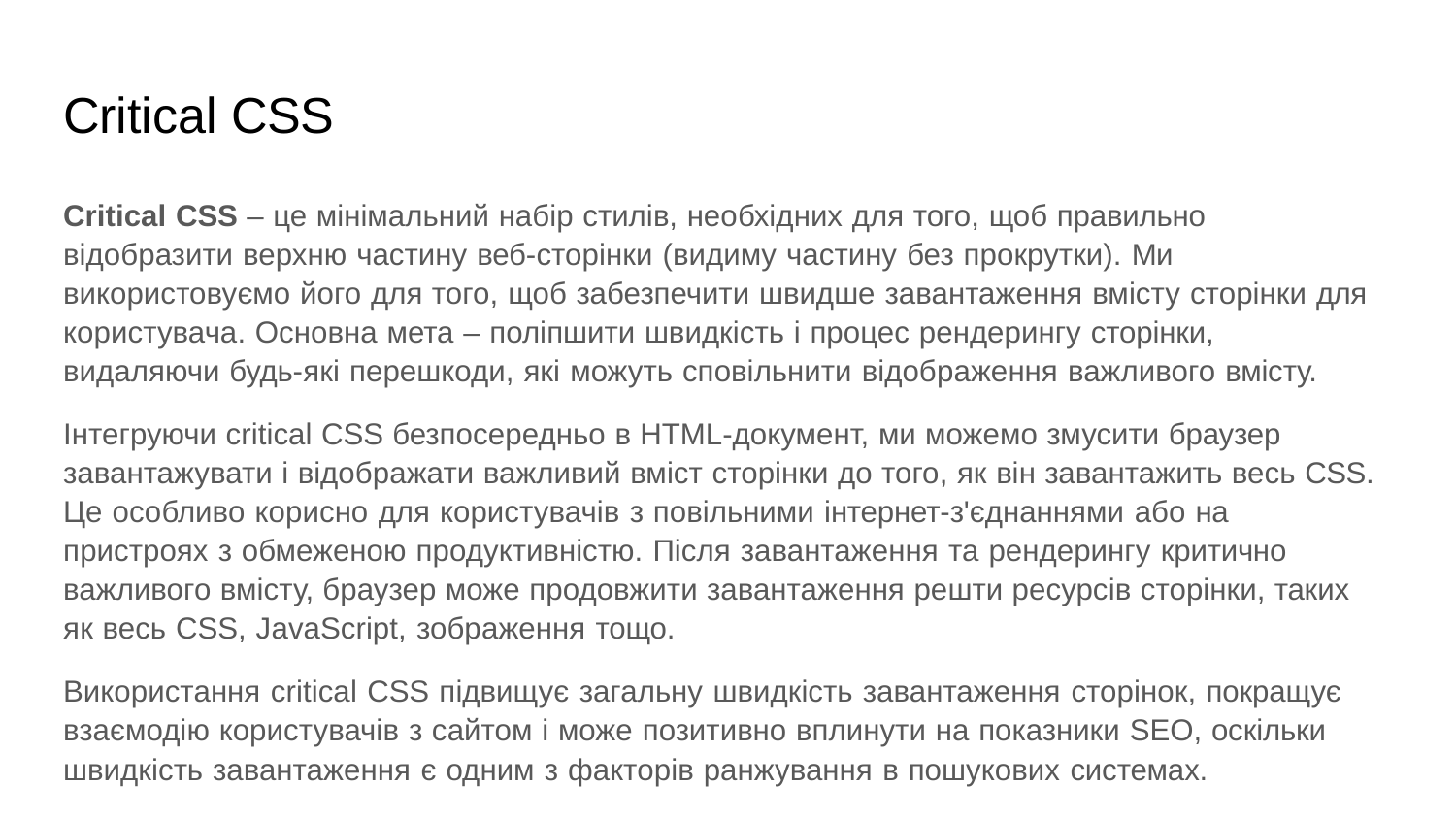

# Critical CSS
Critical CSS – це мінімальний набір стилів, необхідних для того, щоб правильно відобразити верхню частину веб-сторінки (видиму частину без прокрутки). Ми використовуємо його для того, щоб забезпечити швидше завантаження вмісту сторінки для користувача. Основна мета – поліпшити швидкість і процес рендерингу сторінки, видаляючи будь-які перешкоди, які можуть сповільнити відображення важливого вмісту.
Інтегруючи critical CSS безпосередньо в HTML-документ, ми можемо змусити браузер завантажувати і відображати важливий вміст сторінки до того, як він завантажить весь CSS. Це особливо корисно для користувачів з повільними інтернет-з'єднаннями або на  пристроях з обмеженою продуктивністю. Після завантаження та рендерингу критично важливого вмісту, браузер може продовжити завантаження решти ресурсів сторінки, таких як весь CSS, JavaScript, зображення тощо.
Використання critical CSS підвищує загальну швидкість завантаження сторінок, покращує взаємодію користувачів з сайтом і може позитивно вплинути на показники SEO, оскільки швидкість завантаження є одним з факторів ранжування в пошукових системах.